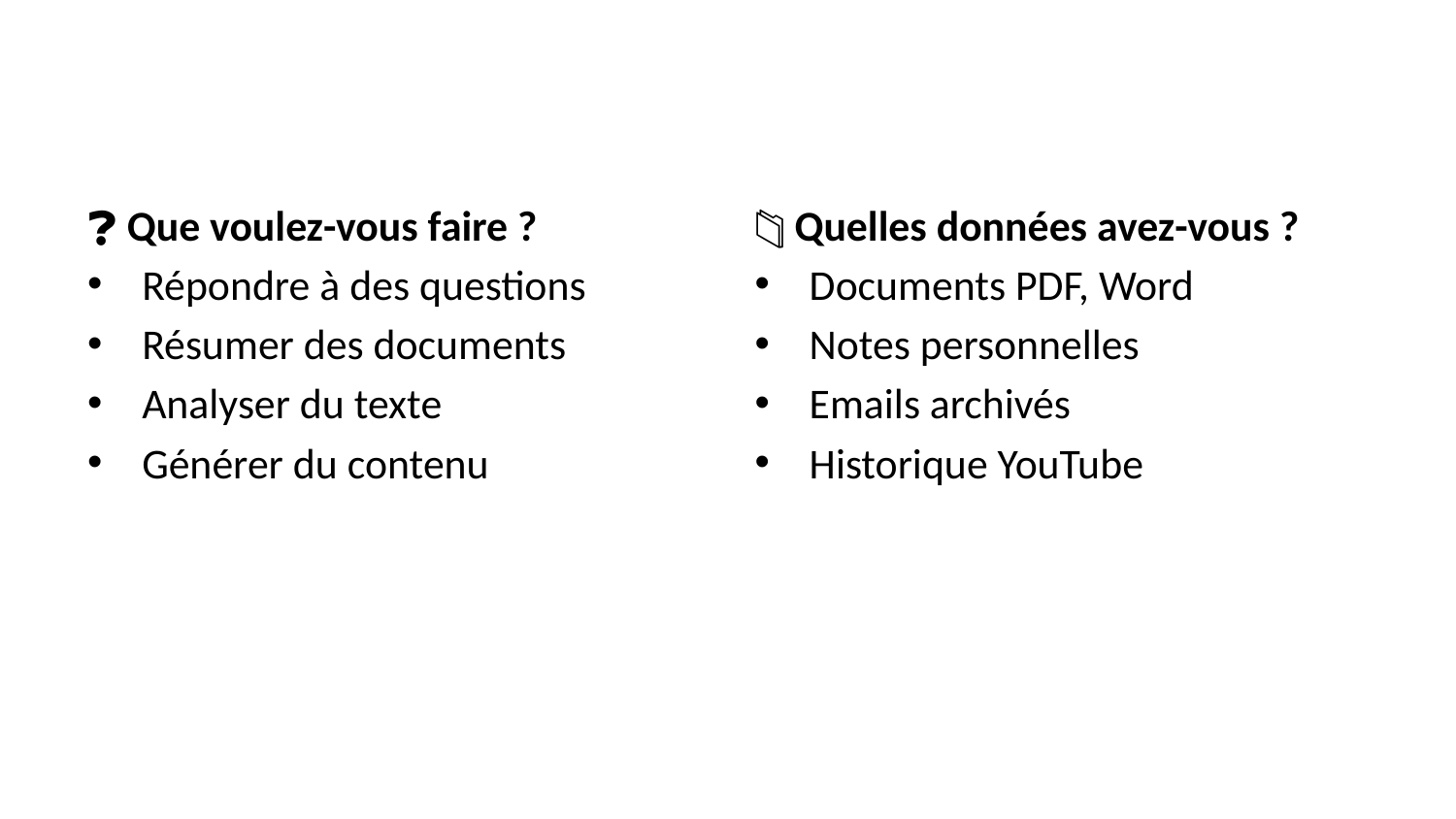

❓ Que voulez-vous faire ?
Répondre à des questions
Résumer des documents
Analyser du texte
Générer du contenu
📁 Quelles données avez-vous ?
Documents PDF, Word
Notes personnelles
Emails archivés
Historique YouTube